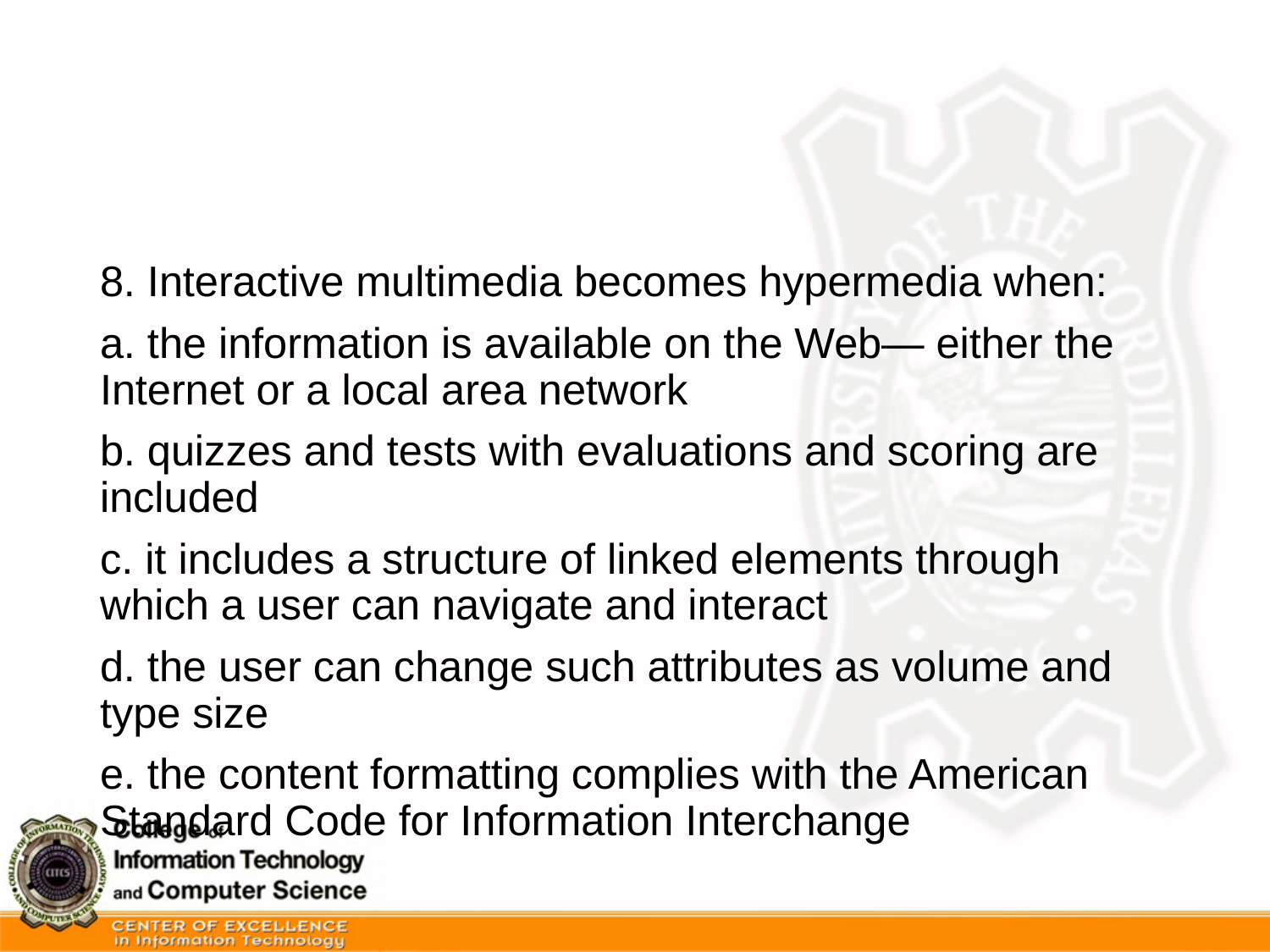

#
8. Interactive multimedia becomes hypermedia when:
a. the information is available on the Web— either the Internet or a local area network
b. quizzes and tests with evaluations and scoring are included
c. it includes a structure of linked elements through which a user can navigate and interact
d. the user can change such attributes as volume and type size
e. the content formatting complies with the American Standard Code for Information Interchange